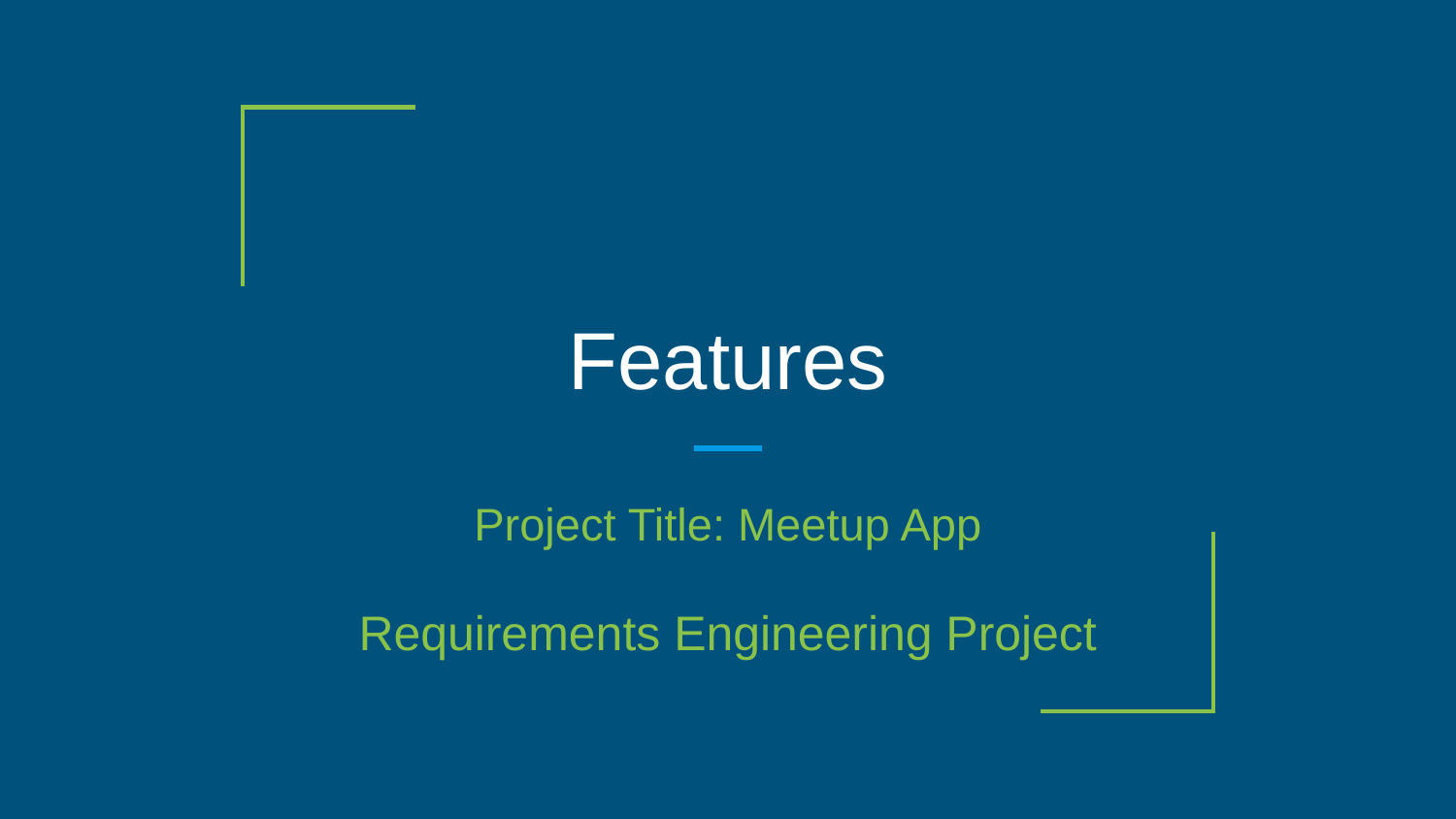

# Features
Project Title: Meetup App
Requirements Engineering Project